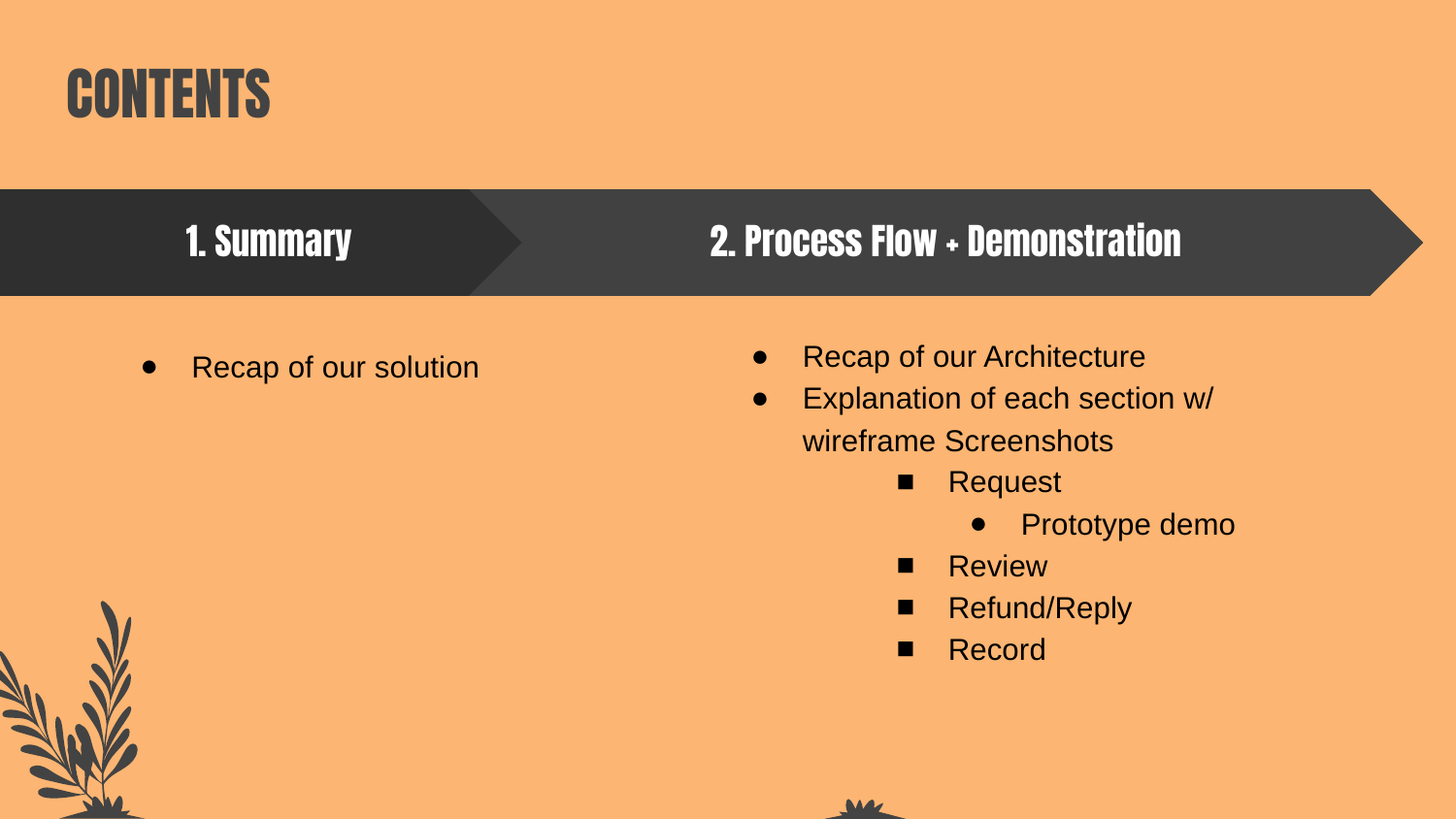

CONTENTS
2. Process Flow + Demonstration
03

1. Summary
Recap of our solution
Recap of our Architecture
Explanation of each section w/ wireframe Screenshots
Request
Prototype demo
Review
Refund/Reply
Record